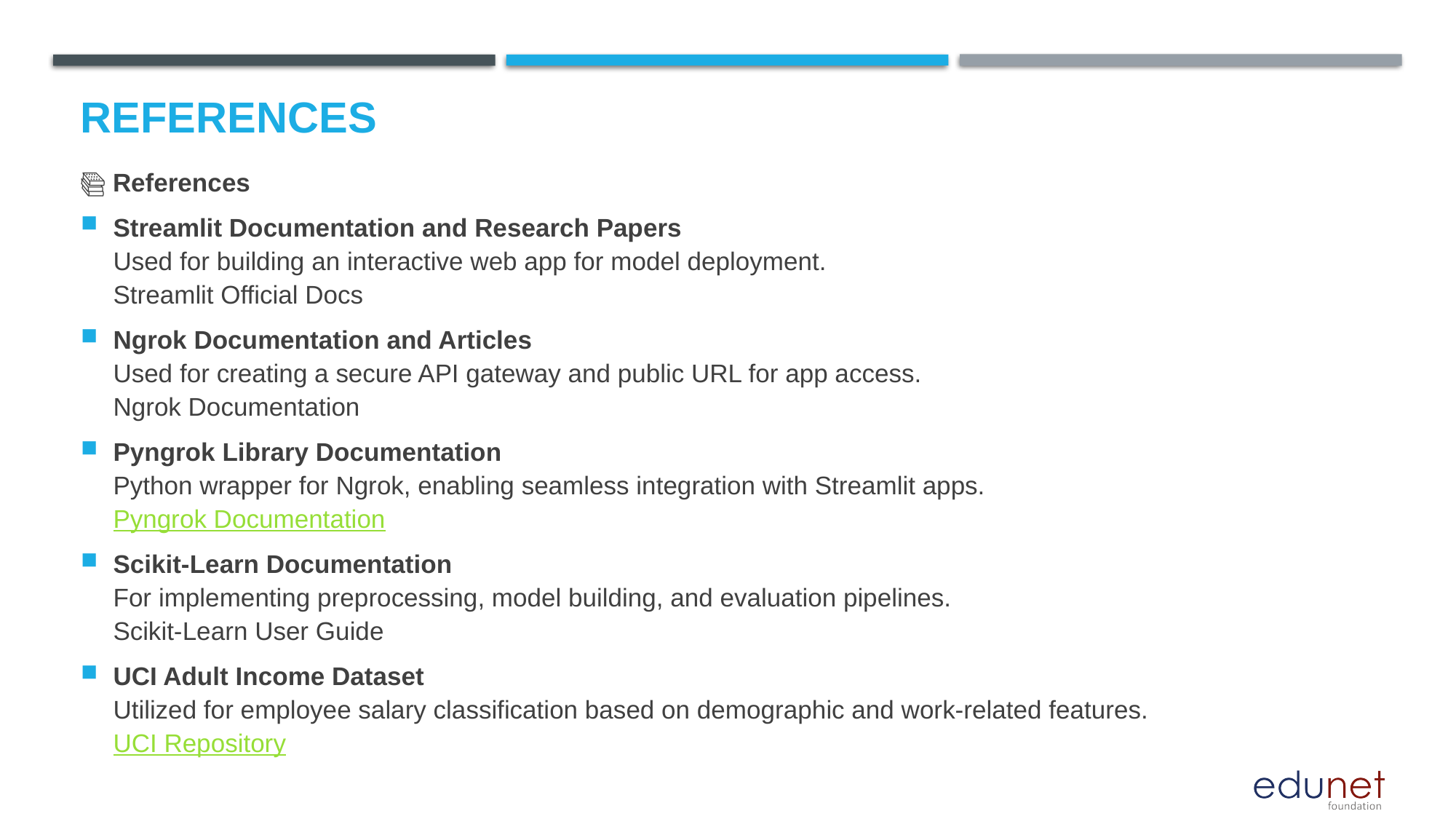

# References
📚 References
Streamlit Documentation and Research Papers
Used for building an interactive web app for model deployment.
Streamlit Official Docs
Ngrok Documentation and Articles
Used for creating a secure API gateway and public URL for app access.
Ngrok Documentation
Pyngrok Library Documentation
Python wrapper for Ngrok, enabling seamless integration with Streamlit apps.
Pyngrok Documentation
Scikit-Learn Documentation
For implementing preprocessing, model building, and evaluation pipelines.
Scikit-Learn User Guide
UCI Adult Income Dataset
Utilized for employee salary classification based on demographic and work-related features.
UCI Repository